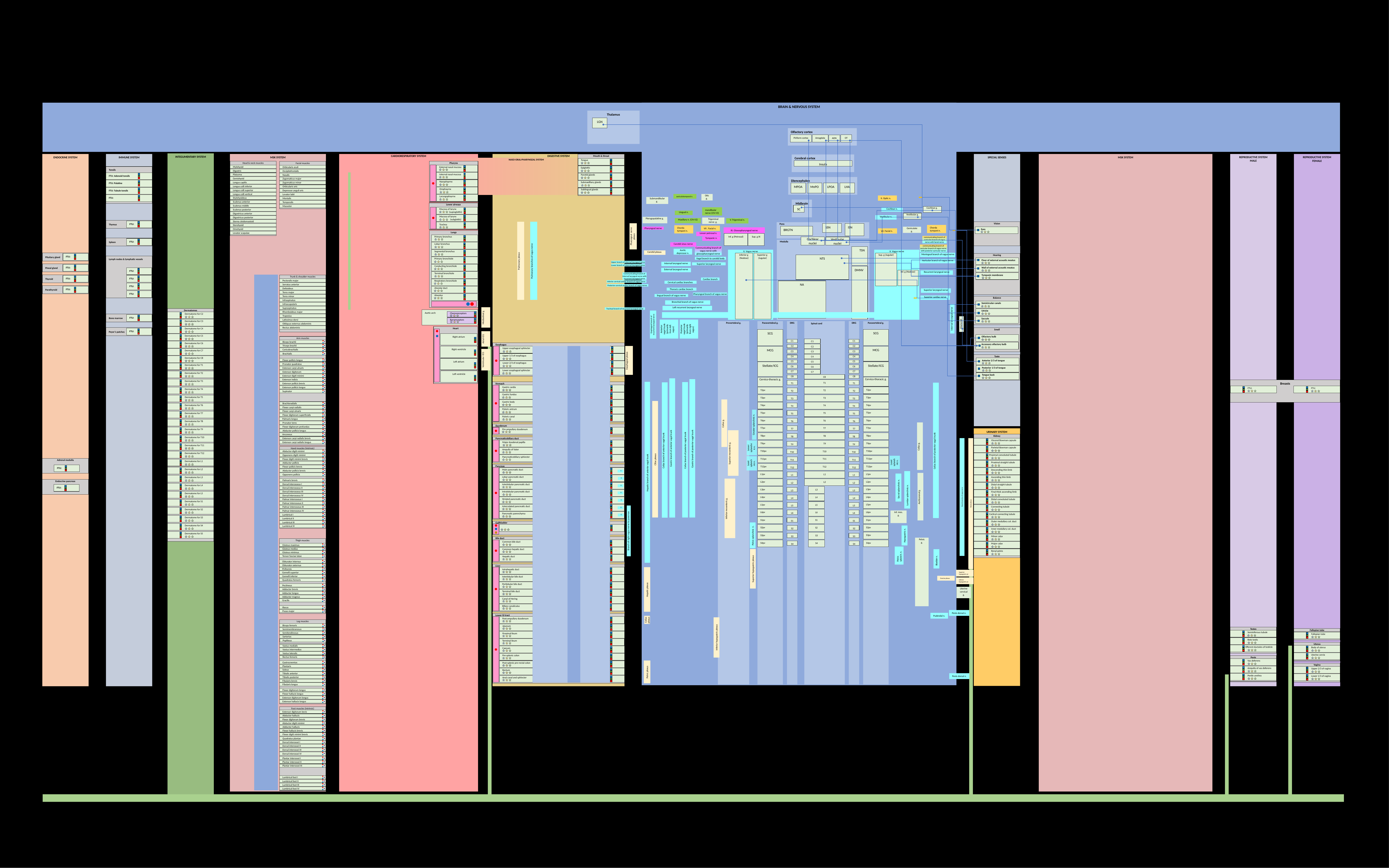

BRAIN & NERVOUS SYSTEM

Thalamus
LGN
Olfactory cortex
Piriform cortex
Amygdala

OT
AON
INTEGUMENTARY SYSTEM
CARDIORESPIRATORY SYSTEM
REPRODUCTIVE SYSTEM
MALE
ENDOCRINE SYSTEM
IMMUNE SYSTEM
MSK SYSTEM
MSK SYSTEM
DIGESTIVE SYSTEM
SPECIAL SENSES
REPRODUCTIVE SYSTEM
FEMALE
Mouth & throat
Tongue

Epiglottis

Parotid glands

Submaxilliary glands

Sublingual glands

Cerebral cortex
NASO-ORAL-PHARYNGEAL SYSTEM
Insula
Head & neck muscles
Mylohyoid
Digastric
Platysma
Geniohyoid
Longus capitis
Longus colli inferior
Longus colli superior
Longus colli vertical
Stylohyoideus
Scalenus anterior
Scalenus middle
Scalenus posterior
Digastricus anterior
Digastricus posterior
Sterno cleidomastoid
Sterohyoid
Omohyoid
Levator scapulae
Pharynx

External nasal mucosa

Internal nasal mucosa

Nasophayrnx

Orophayrnx

Laryngophayrnx

Facial muscles
Orbicularis oculi
Occipitofrontalis
Nasalis
Zygomaticus major
Zygomaticus minor
Orbicularis oris
Depressor anguli oris
Levator labii
Mentalis
Temporalis
Masseter
Tonsils

FTU: Adenoid tonsils

FTU: Palatine

FTU: Tubule tonsils

FTU:

Diencephalon
MPOA
MnPO
LPOA
LHA
auriculotemporal n.
Otic g.

II. Optic n.
Submandibular g.

Midbrain
Lower airways

Mucosa of larynx
                  (supraglottis)

Mucosa of larynx
                    (subglottis)

Trachea

SC
Cochlear g.

mandibular nerve (CN V3)
Cochlear n.
Lingual n.
Vestibular g.

Vestibular n.
Pterygopalatine g.

Trigeminal nerve  g.

Maxillary n. (CN V2)
V. Trigeminal n.
Thymus
FTU:

Vision
Eyes

Pons
ISN
SSN
Pharyngeal nerve
Chorda tympani n.
Chorda tympani n.
VII . Facial n.
BRGTN
Geniculate g.

IX. Glossopharyngeal nerve
VII. Facial n.
Lungs
Primary bronchus

Lobar bronchus

Segmental bronchus

Primary bronchiole

Conducting bronchiole

Terminal bronchiole

Respiratory bronchiole

Alveolar duct

Alveolus

Lesser petrosal n.
Pharyngeal  nerve plexus
Inf. g (Petrosal)

Sup. g IX

communicating branch of auricular branch of vagus nerve with facial nerve
Tympanic n.
Cochlear nuclei
Vestibular nuclei
Spleen
FTU:

Medulla
Carotid sinus nerve
communicating branch of auricular branch of vagus nerve with posterior auricular nerve
Communicating branch of vagus nerve with glossopharyngeal nerve
TSN
Aortic depressor n.
X. Vagus nerve
X. Vagus nerve

Carotid plexus
Meningeal branch of vagus nerve
Pituitary gland
FTU:

Sup. g (Jugular)

Superior g
(Jugular)

Inferior g
(Nodose)

Inf. g (Nodose)

Hearing
Floor of external acoustic meatus

Wall of external acoustic meatus

Tympanic membrane

NTS
Lymph nodes & lymphatic vessels
Vagal branch to carotid body
Pulmonary branches of vagus nerve
Pulmonary plexus
Auricular branch of vagus nerve
Upper branch of internal laryngeal nerve
Internal laryngeal nerve
Superior laryngeal nerve
Pineal gland
FTU:

Lower branch of internal laryngeal nerve
DMNV
FTU:

FTU:

FTU:

FTU:

External laryngeal nerve
Recurrent laryngeal nerve
Communicating branch of internal laryngeal nerve with recurrent laryngeal nerve

Thyroid
FTU:

Trunk & shoulder muscles
Pectoralis major
Serratus anterior
Deltoideus
Teres major
Teres minor
Infraspinatus
Infrascapularis
Supraspinatus
Rhomboideus major
Trapezius
Latissimus dorsi
Obliquus externus abdominis
Rectus abdominis
Cardiac branch
Inferior cervical cardiac branch of vagus nerve
Cervical cardiac branches
NA
Posterior cervical cardiac branch of vagus nerve
Parathyroid
FTU:

Thoracic cardiac branch
Superior laryngeal nerve
Pharyngeal branch of vagus nerve
lingual branch of vagus nerve
Superior cardiac nerve
Balance
Semicircular canals

Utricle

Saccule

Bronchial branch of vagus nerve
Left recurrent laryngeal nerve
Tracheal branch of recurrent laryngeal nerve
Dermatomes
Dermatome for C2

Dermatome for C3

Dermatome for C4

Dermatome for C5

Dermatome for C6

Dermatome for C7

Dermatome for C8

Dermatome for T1

Dermatome for T2

Dermatome for T3

Dermatome for T4

Dermatome for T5

Dermatome for T6

Dermatome for T7

Dermatome for T8

Dermatome for T9

Dermatome for T10

Dermatome for T11

Dermatome for T12

Dermatome for L1

Dermatome for L2

Dermatome for L3

Dermatome for L4

Dermatome for L5

Dermatome for S1

Dermatome for S2

Dermatome for S3

Dermatome for S4

Dermatome for S5

Aortic arch

Chemoreceptors

Baroreceptors

Mediastinal g.
Bone marrow
FTU:

Internal laryngeal nerve
Anterior vagal trunk (primarily from left vagus)
Posterior vagal trunk (primarily from right vagus)
Prevertebral g.
Paravertebral g.
Paravertebral g.
DRG
DRG
     Spinal cord
Esophageal branch of recurrent laryngeal nerve
Glumeruli
Heart

Right atrium

Right ventricle

Left atrium

Left ventricle

Peyer’s patches
FTU:

Smell
Olfactory bulb

Accessory olfactory bulb

SCG

MCG

Stellate/ICG

Cervico-thoracic g.

T2pv

T3pv

T4pv

T5pv

T6pv

T7pv

T8pv

T9pv

T10pv

T11pv

T12pv

L1pv

L2pv

L3pv

L4pv

L5pv

L6pv

S1pv
S2pv

S3pv

S4pv

SCG

MCG

Stellate/ICG

Cervico-thoracic g.

T2pv

T3pv

T4pv

T5pv

T6pv

T7pv

T8pv

T9pv

T10pv

T11pv

T12pv

L1pv

L2pv

L3pv

L4pv

L5pv

L6pv

S1pv
S2pv

S3pv

S4pv

Atrial ICG
Arm muscles
Biceps brachii

Triceps brachii

Coricobrachialis

Brachialis

Flexor pollicis longus

Pronator quadratus

Extensor carpi ulnaris

Extensor digitorum

Extensor digiti minimi

Extensor indicis

Extensor pollicis brevis

Extensor pollicis longus

Supinator

Brachioradialis

Flexor carpi radialis

Flexor carpi ulnaris

Flexor digitorum superficialis

Palmaris longus

Pronator teres

Flexor digitorum profundus

Abductor pollicis longus

Anconeus

Extensor carpi radialis brevis

Extensor carpi radialis longus

C1
C2
C3
C4
C5
C6
C7
C8
T1
T2
T3
T4
T5
T6
T7
T8
T9
T10
T11
T12
L1
L2
L3
L4
L5
L6
S1
S2
S3
S4
C1

C2

C3

C4

C5

C6

C7

C8

T1

T2

T3

T4

T5

T6

T7

T8

T9

T10

T11

T12

L1

L2

L3

L4

L5

L6

S1

S2
S3
S4
C1

C2

C3

C4

C5

C6

C7

C8

T1

T2

T3

T4

T5

T6

T7

T8

T9

T10

T11

T12

L1

L2

L3

L4

L5

L6

S1

S2
S3
S4
Esophagus
Upper esophageal sphincter

Upper 1/3 of esophagus

Lower 2/3 of esophagus

Lower esophageal sphincter

Taste
Anterior 2/3 of tongue

Posterior 1/3 of tongue

Tongue back

Ventricular  ICG
Esophageal plexus
Breasts
FTU:

FTU:

Stomach
Gastric cardia

Gastric fundus

Gastric body

Pyloric antrum

Pyloric canal

Ciliac plexus
Celiac plexus
Celiac g.
Greater splanchnic n.
Duodenum

Pre-ampullary duodenum

URINARY SYSTEM
Kidney
Visceral Bowman capsule

Parietal Bowman capsule

Proximal convoluted tubule

Proximal straight tubule

Descending thin limb

Ascending thin limb

Distal straight tubule

Final thick ascending limb

Distal convoluted tubule

Connecting tubule

Cortical connecting tubule

Outer medullary col. duct

Inner medullary col. duct

Minor calyx

Major calyx

Renal pelvis

Pancreaticobiliary duct

Major duodenal papilla

Ampulla of Vater

Pancreaticobiliary sphincter

Lesser splanchnic n.
Celiac g.
Gastric branch of anterior vagal trunk
Gastric branch of posterior vagal trunk
Hand muscles (intrinsic)
Abductor digiti minimi

Opponens digiti minimi

Flexor digiti minimi brevis

Adductor pollicis

Flexor pollicis brevis

Abductor pollicis brevis

Opponens pollicis

Palmaris brevis

Dorsal interosseus I

Dorsal interosseus II

Dorsal interosseus III

Dorsal interosseus IV

Palmar interosseus I

Palmar interosseus II

Palmar interosseus III

Palmar interosseus IV

Lumbrical I

Lumbrical II

Lumbrical III

Lumbrical IV

Celiac branch of posterior vagal trunk
Celiac branch of anterior vagal trunk
Celiac branch of posterior vagal trunk
Superior mesenteric g.

Least splanchnic n.
Least splanchnic n.
Adrenal medulla
FTU:

Pancreas

Main pancreatic duct

Lobar pancreatic duct

Interlobular pancreatic duct

Intralobular pancreatic duct

Striated pancreatic duct

Intercalated pancreatic duct

Pancreatic parenchyma

Hepatic branch of anterior vagal trunk
G
G
Endocrine pancreas
FTU:

G
Sacral splanchnic n.
Lumbar splanchnic n.
G
Aorticorenal g.
Renal branches of vagus nerve
G
Renal plexus
Inferior mesenteric g.

G
Inf. mes. g.

G
Gallbladder

Branch of right vagus nerve to pancreas
Hypogastric n.
Pelvic splanchnic  n.
Bile duct
Common bile duct

Common hepatic duct

Hepatic duct

Pelvic g.

Thigh muscles
Gluteus maximus

Gluteus medius

Gluteus minimus

Tensor fasciae latae

Obturator internus

Obturator externus

Piriformis

Gemelli superior

Gemelli inferior

Quadratus femoris

Pectineus

Adductor brevis

Adductor longus

Adductor magnus

Gracilis

Iliacus

Psoas major

Pelvic splanch. n.
Bladder n.
Liver

Intrahepatic duct

Interlobular bile duct

Perilobular bile duct

Terminal bile duct

Canal of Hering

Biliary canaliculus

Superior hypogastric plexus
Superior hypogastric pl.
Ovarian plexus
Inferior hypogastric pl.
Hepatic plexus
Uterine cervical g.

Penis dorsal n.
Penis dorsal n.
Pudendal n.
Lower GI tract
Post-ampullary duodenum

Jejunum

Proximal ileum

Terminal ileum

Caecum

Pre-splenic colon

Post-splenic pre-rectal colon

Rectum

Anal canal and sphincter

Leg muscles
Biceps femoris

Semimembranosus

Semitendinosus

Sartorius

Popliteus

Vastus medialis

Vastus intermedius

Vastus lateralis

Rectus femoris

Gastrocnemius

Plantaris

Soleus

Tibialis anterior

Tibialis posterior

Fibularis brevis

Fibularis longus

Flexor digitorum longus

Flexor hallucis longus

Extensor digitorum longus

Extensor hallucis longus

Testes
Seminiferous tubule

Rete testis

Efferent ductules of testicle

Fallopian tube
Fallopian tube

Inferior hypogastric plexus
Uterus
Body of uterus

Uterine cervix

Penis
Vas deferens

Ampulla of vas deferens

Penile urethra

Vagina
Upper 2/3 of vagina

Lower 1/3 of vagina

Pelvic plexus
Foot muscles (intrinsic)
Extensor digitorum bevis

Abductor hallucis

Flexor digitorum brevis

Abductor digiti minimi

Adductor hallucis

Flexor hallucis brevis

Flexor digiti minimi brevis

Quadratus plantae

Dorsal interossei I

Dorsal interossei II

Dorsal interossei III

Dorsal interossei IV
Plantar interossei I

Plantar interossei II

Plantar interossei III

Lumbrical foot I

Lumbrical foot II

Lumbrical foot III

Lumbrical foot IV